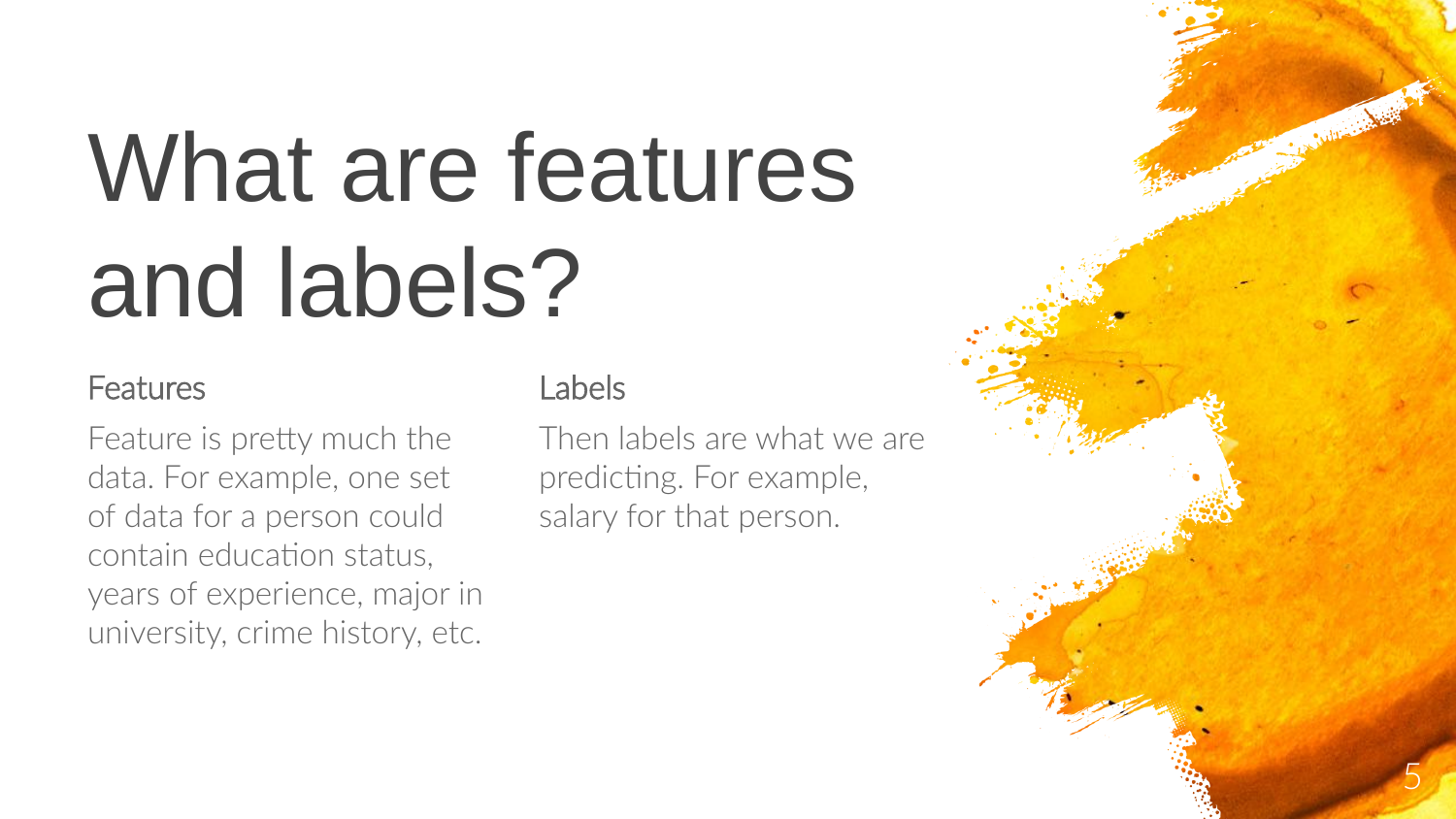

# What are features and labels?
Features
Feature is pretty much the data. For example, one set of data for a person could contain education status, years of experience, major in university, crime history, etc.
Labels
Then labels are what we are predicting. For example, salary for that person.
5